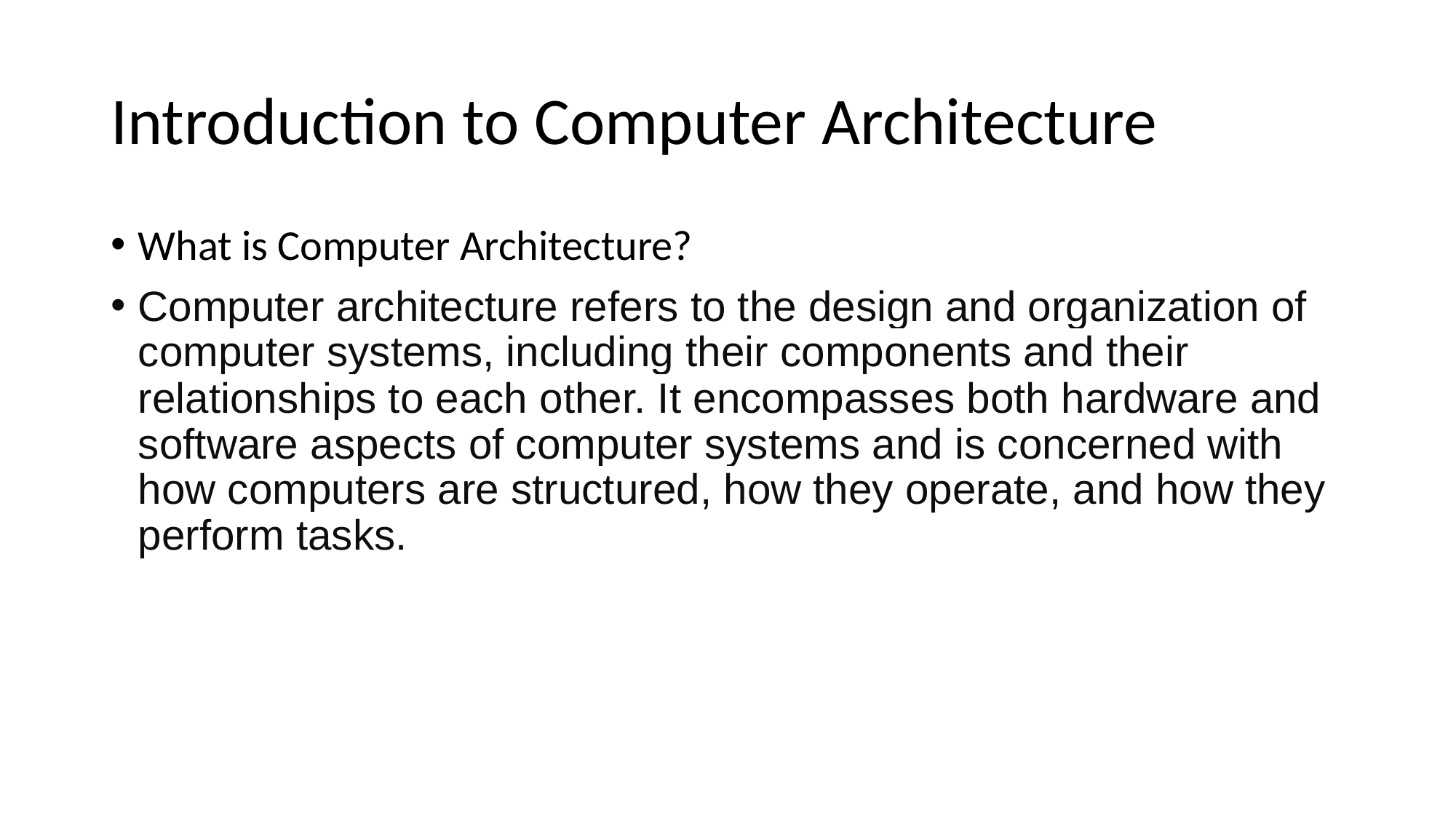

# Introduction to Computer Architecture
What is Computer Architecture?
Computer architecture refers to the design and organization of computer systems, including their components and their relationships to each other. It encompasses both hardware and software aspects of computer systems and is concerned with how computers are structured, how they operate, and how they perform tasks.